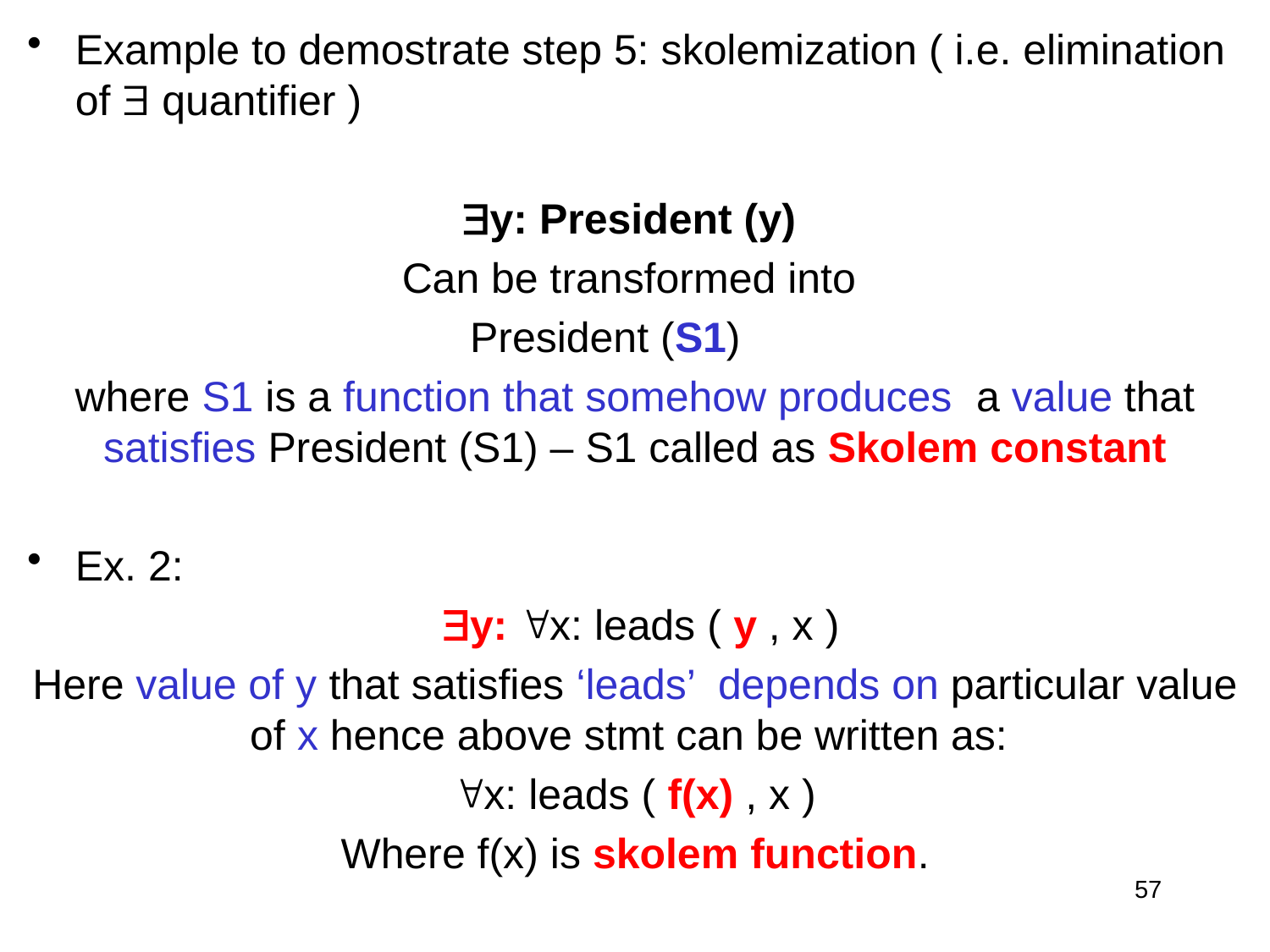

Example to demostrate step 5: skolemization ( i.e. elimination of ∃ quantifier )

∃y: President (y)
Can be transformed into
President (S1)
where S1 is a function that somehow produces  a value that satisfies President (S1) – S1 called as Skolem constant

Ex. 2:
 ∃y: ∀x: leads ( y , x )
Here value of y that satisfies ‘leads’  depends on particular value of x hence above stmt can be written as:
∀x: leads ( f(x) , x )
Where f(x) is skolem function.
57